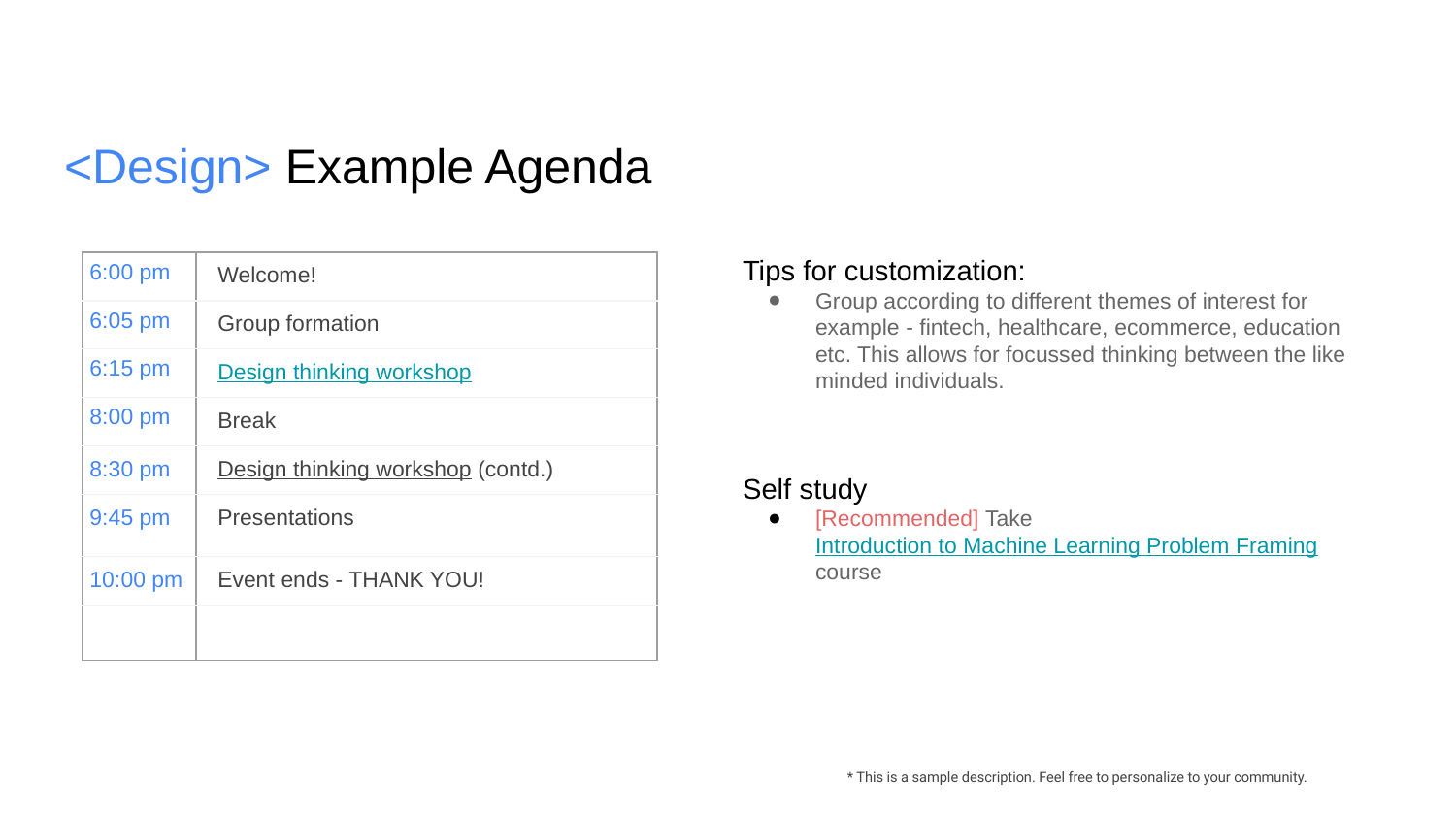

# <Design> Example Agenda
Tips for customization:
Group according to different themes of interest for example - fintech, healthcare, ecommerce, education etc. This allows for focussed thinking between the like minded individuals.

| 6:00 pm | Welcome! |
| --- | --- |
| 6:05 pm | Group formation |
| 6:15 pm | Design thinking workshop |
| 8:00 pm | Break |
| 8:30 pm | Design thinking workshop (contd.) |
| 9:45 pm | Presentations |
| 10:00 pm | Event ends - THANK YOU! |
|  |  |
Self study
[Recommended] Take Introduction to Machine Learning Problem Framing course

* This is a sample description. Feel free to personalize to your community.